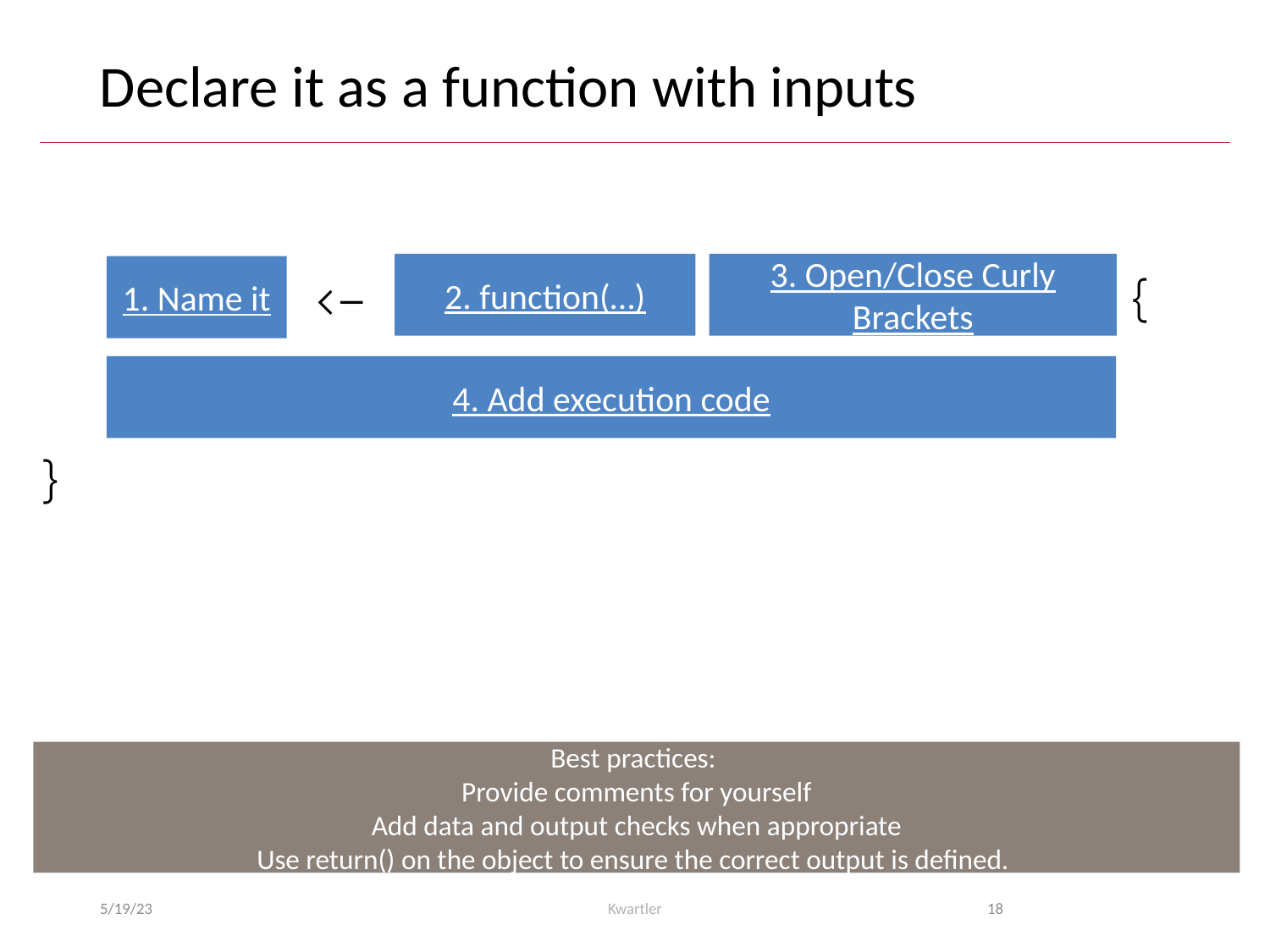

# Declare it as a function with inputs
2. function(…)
3. Open/Close Curly Brackets
1. Name it
<-
{
4. Add execution code
}
Best practices:
Provide comments for yourself
Add data and output checks when appropriate
Use return() on the object to ensure the correct output is defined.
5/19/23
Kwartler
18